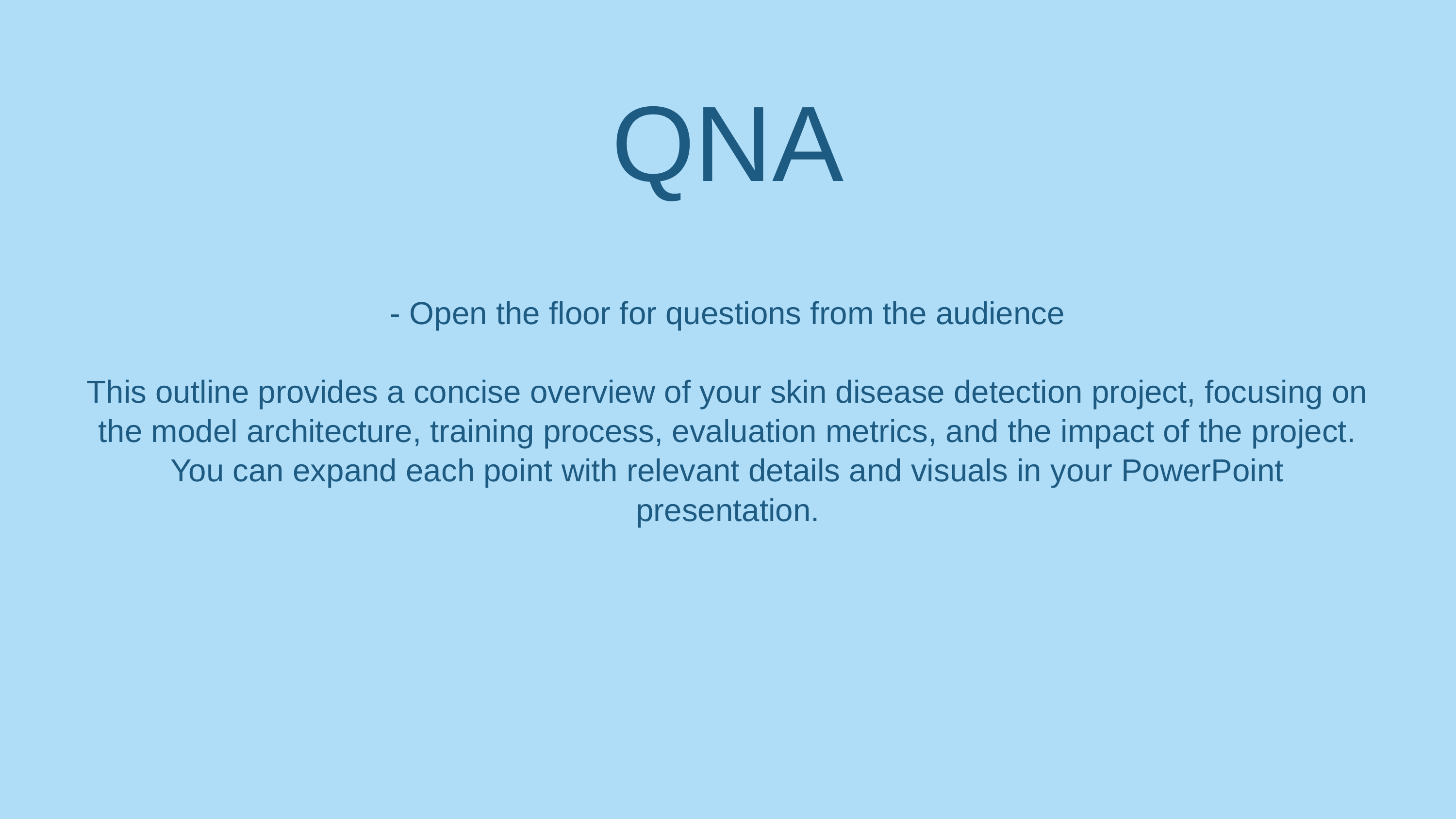

QNA
- Open the floor for questions from the audience

This outline provides a concise overview of your skin disease detection project, focusing on the model architecture, training process, evaluation metrics, and the impact of the project. You can expand each point with relevant details and visuals in your PowerPoint presentation.